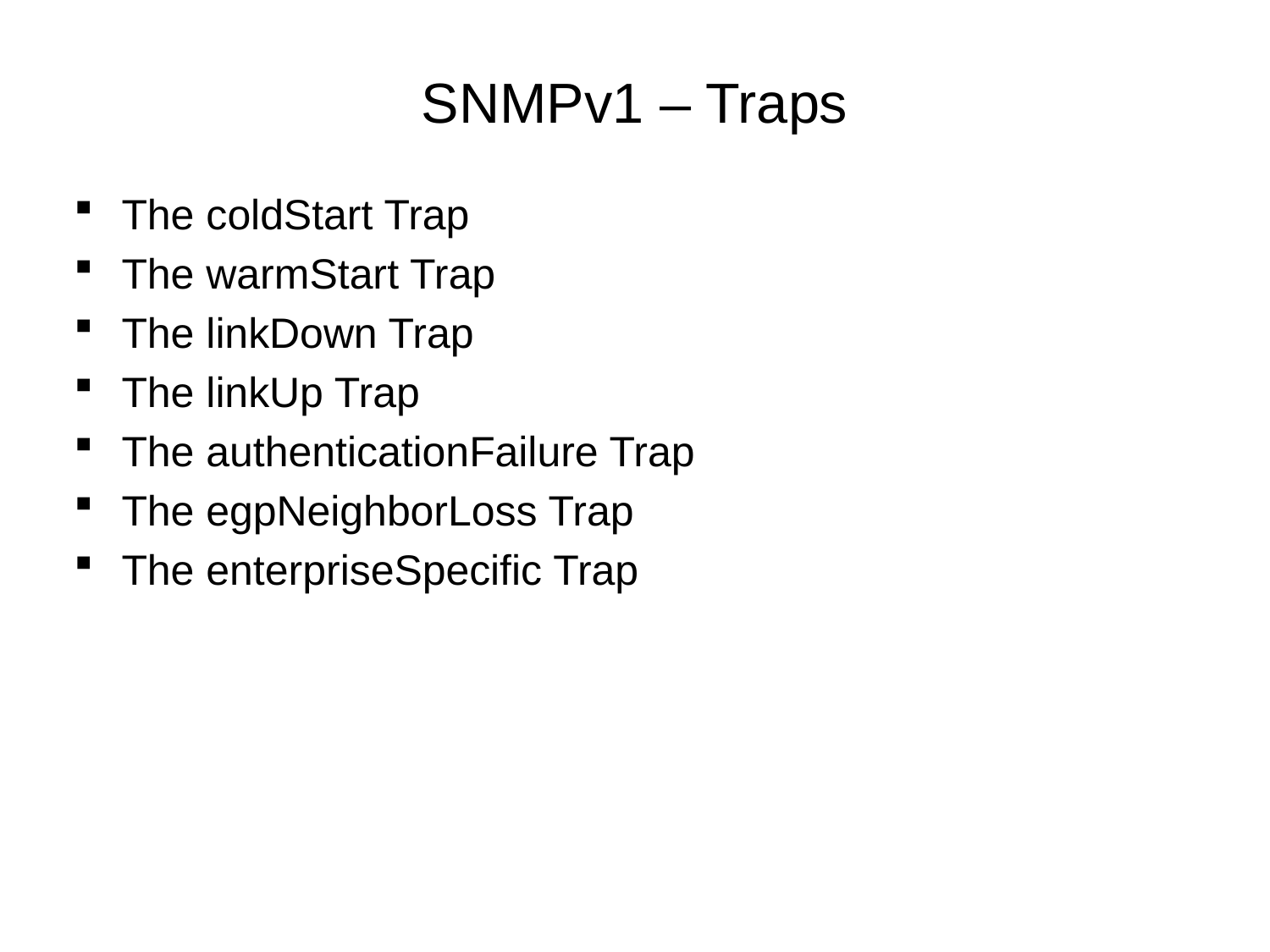

# SNMPv1 – Traps
The coldStart Trap
The warmStart Trap
The linkDown Trap
The linkUp Trap
The authenticationFailure Trap
The egpNeighborLoss Trap
The enterpriseSpecific Trap